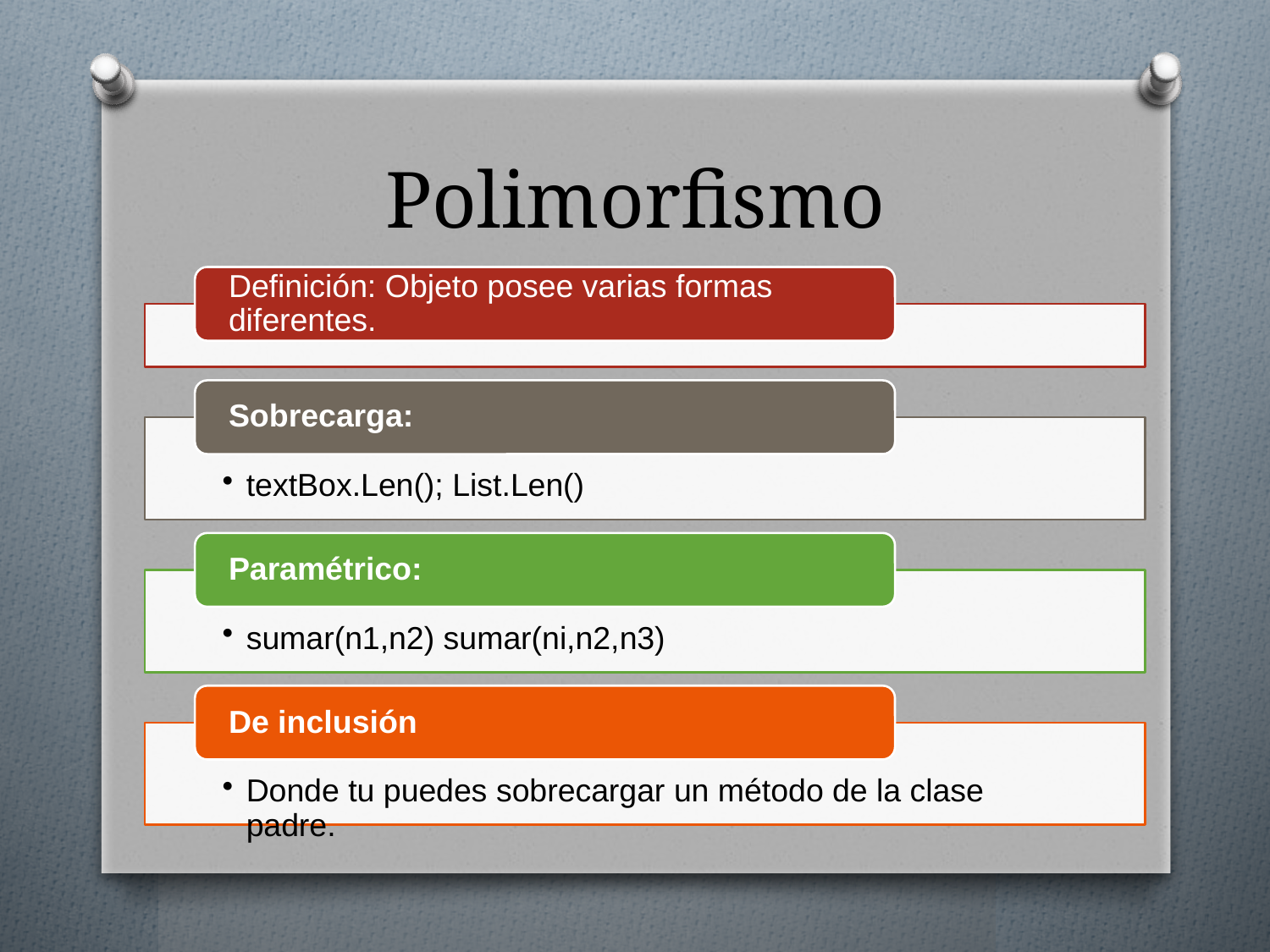

# Polimorfismo
Definición: Objeto posee varias formas diferentes.
textBox.Len(); List.Len()
Sobrecarga:
sumar(n1,n2) sumar(ni,n2,n3)
Paramétrico:
Donde tu puedes sobrecargar un método de la clase padre.
De inclusión